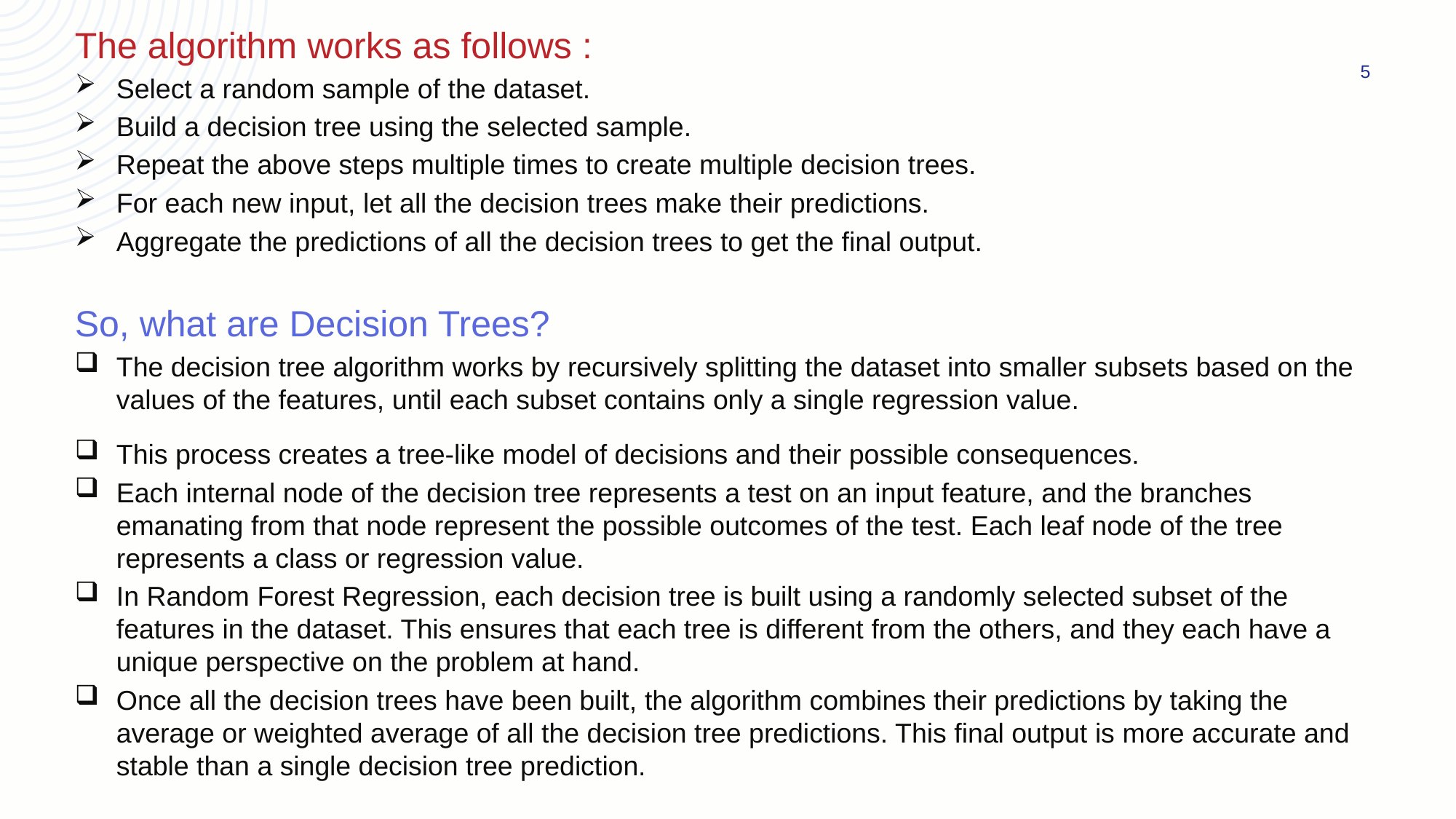

The algorithm works as follows :
Select a random sample of the dataset.
Build a decision tree using the selected sample.
Repeat the above steps multiple times to create multiple decision trees.
For each new input, let all the decision trees make their predictions.
Aggregate the predictions of all the decision trees to get the final output.

So, what are Decision Trees?
The decision tree algorithm works by recursively splitting the dataset into smaller subsets based on the values of the features, until each subset contains only a single regression value.
This process creates a tree-like model of decisions and their possible consequences.
Each internal node of the decision tree represents a test on an input feature, and the branches emanating from that node represent the possible outcomes of the test. Each leaf node of the tree represents a class or regression value.
In Random Forest Regression, each decision tree is built using a randomly selected subset of the features in the dataset. This ensures that each tree is different from the others, and they each have a unique perspective on the problem at hand.
Once all the decision trees have been built, the algorithm combines their predictions by taking the average or weighted average of all the decision tree predictions. This final output is more accurate and stable than a single decision tree prediction.

5